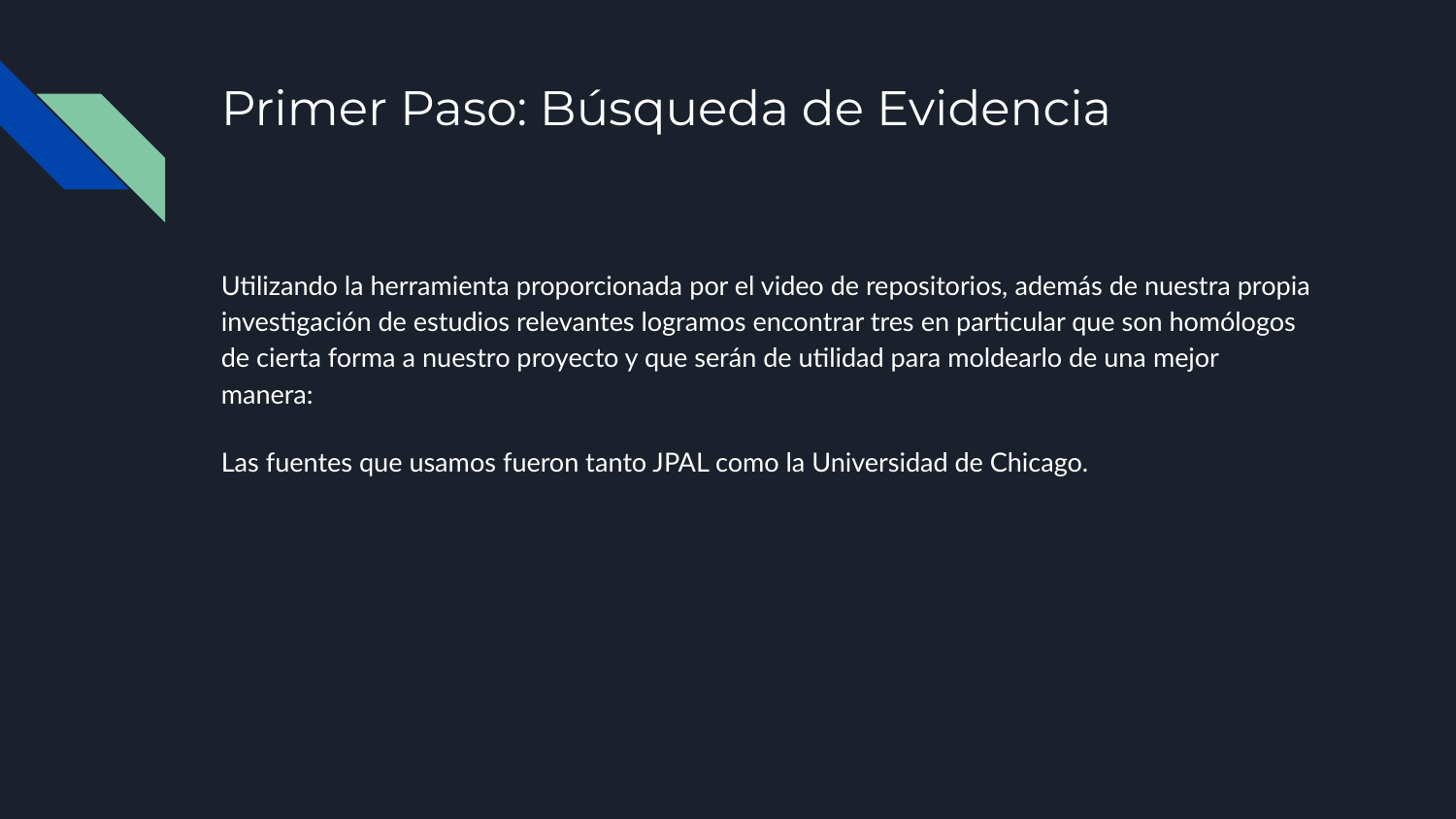

# Primer Paso: Búsqueda de Evidencia
Utilizando la herramienta proporcionada por el video de repositorios, además de nuestra propia investigación de estudios relevantes logramos encontrar tres en particular que son homólogos de cierta forma a nuestro proyecto y que serán de utilidad para moldearlo de una mejor manera:
Las fuentes que usamos fueron tanto JPAL como la Universidad de Chicago.